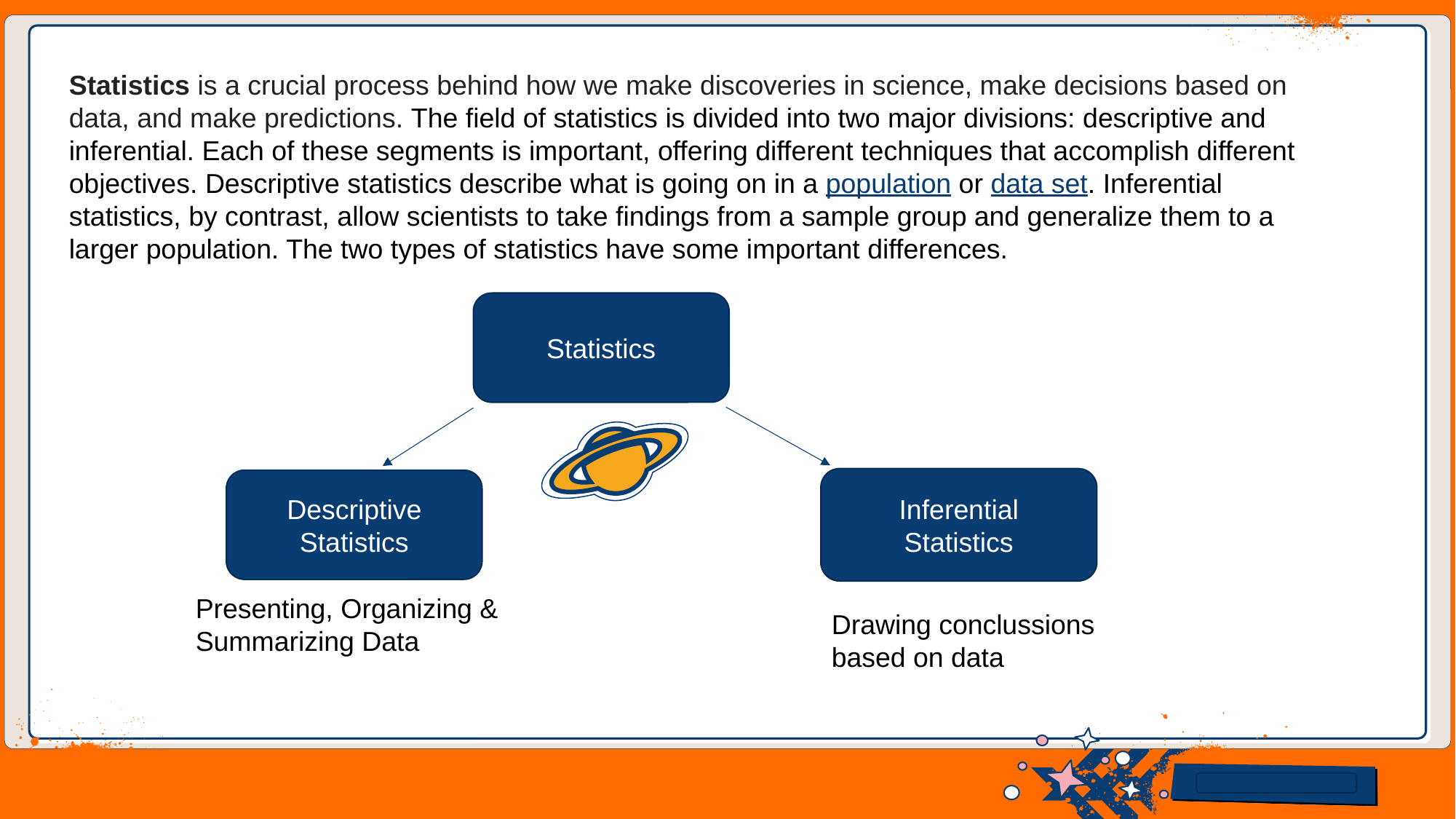

Statistics is a crucial process behind how we make discoveries in science, make decisions based on data, and make predictions. The field of statistics is divided into two major divisions: descriptive and inferential. Each of these segments is important, offering different techniques that accomplish different objectives. Descriptive statistics describe what is going on in a population or data set. Inferential statistics, by contrast, allow scientists to take findings from a sample group and generalize them to a larger population. The two types of statistics have some important differences.
Statistics

Inferential
Statistics
Descriptive
Statistics
Presenting, Organizing &
Summarizing Data
Drawing conclussions based on data